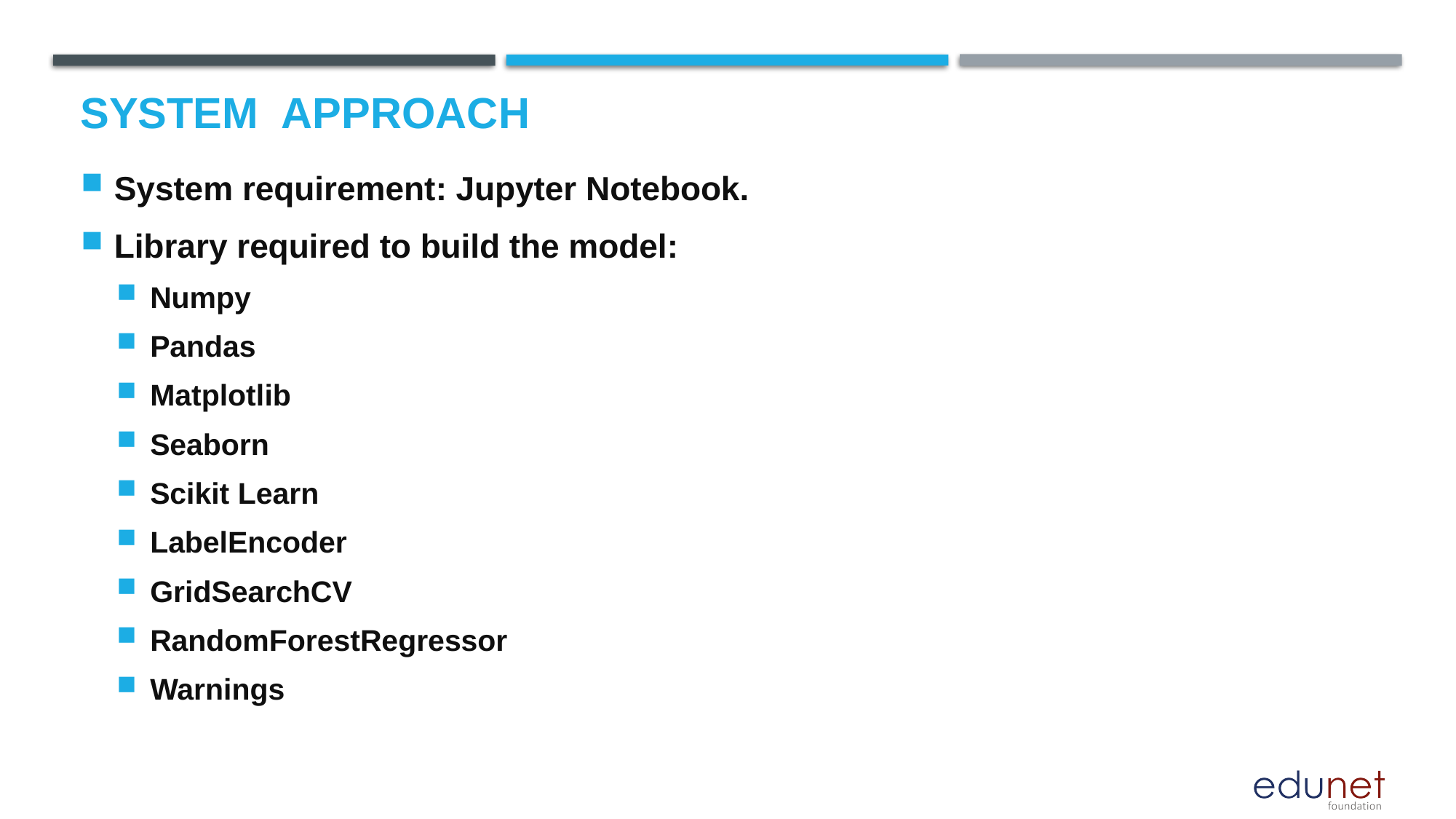

# System  Approach
System requirement: Jupyter Notebook.
Library required to build the model:
Numpy
Pandas
Matplotlib
Seaborn
Scikit Learn
LabelEncoder
GridSearchCV
RandomForestRegressor
Warnings